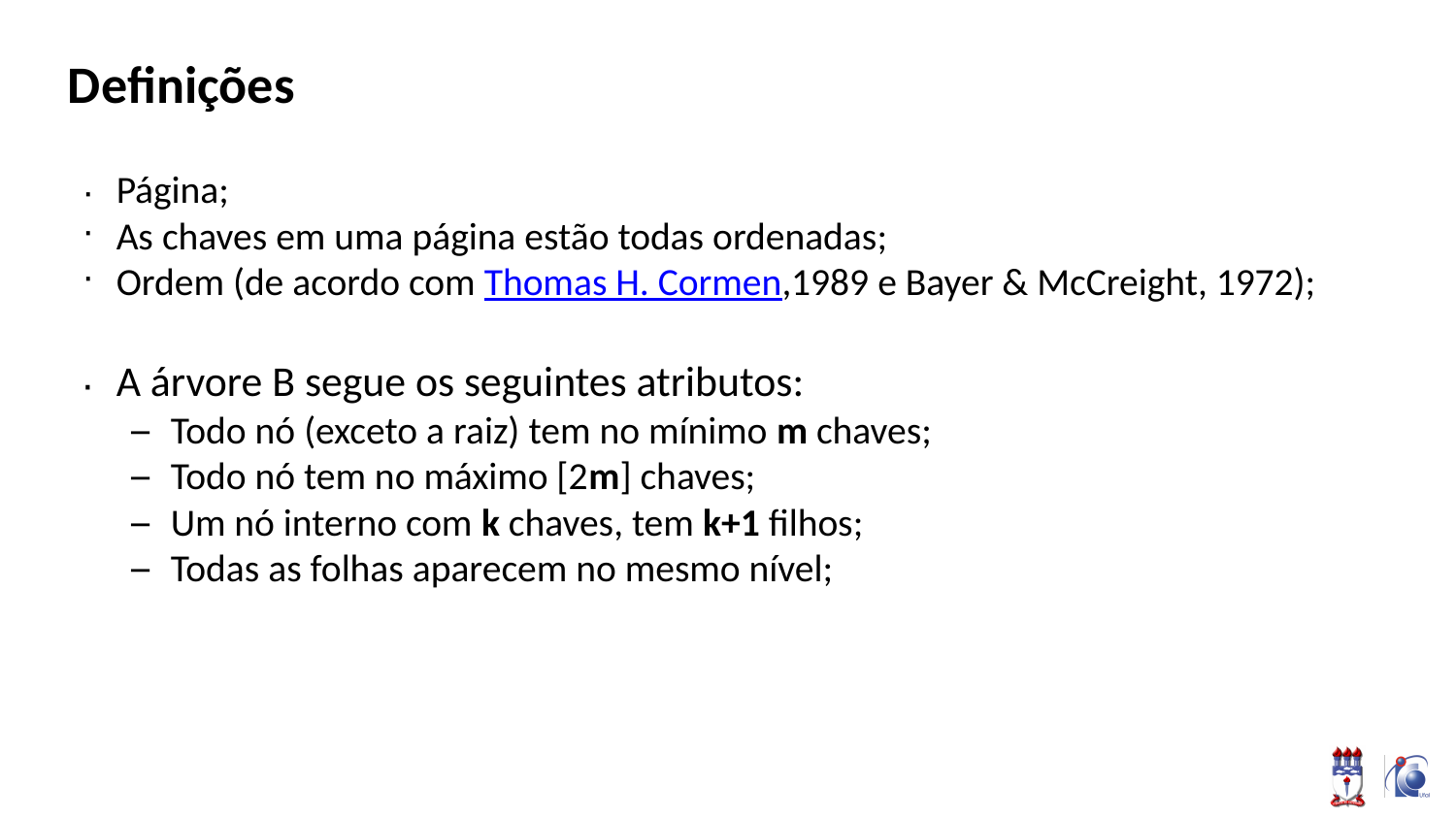

Definições

Página;
As chaves em uma página estão todas ordenadas;
Ordem (de acordo com Thomas H. Cormen,1989 e Bayer & McCreight, 1972);

A árvore B segue os seguintes atributos:
Todo nó (exceto a raiz) tem no mínimo m chaves;
Todo nó tem no máximo [2m] chaves;
Um nó interno com k chaves, tem k+1 filhos;
Todas as folhas aparecem no mesmo nível;